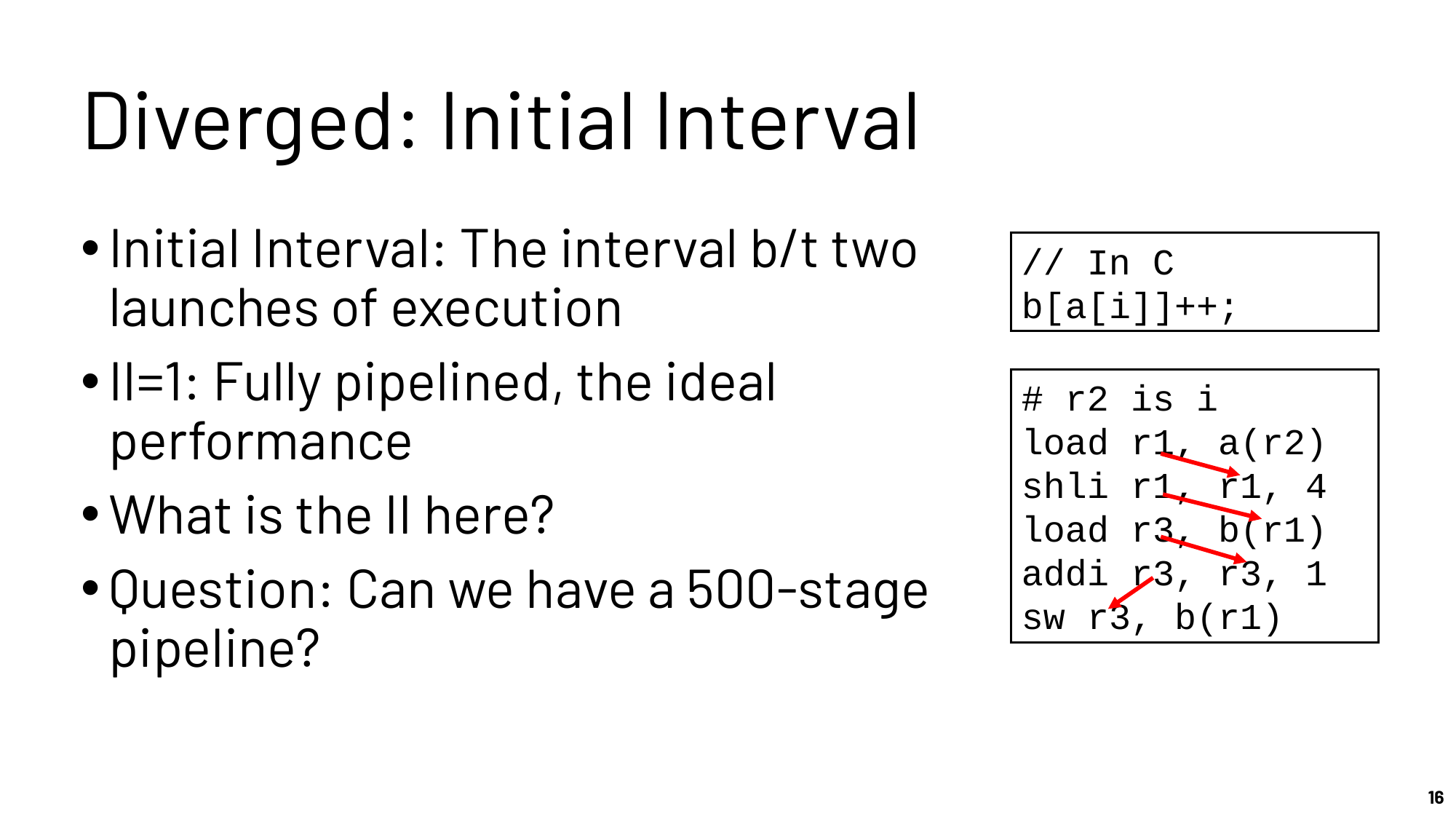

# Diverged: Initial Interval
Initial Interval: The interval b/t two launches of execution
II=1: Fully pipelined, the ideal performance
What is the II here?
Question: Can we have a 500-stage pipeline?
// In C
b[a[i]]++;
# r2 is i
load r1, a(r2)
shli r1, r1, 4
load r3, b(r1)
addi r3, r3, 1
sw r3, b(r1)
16